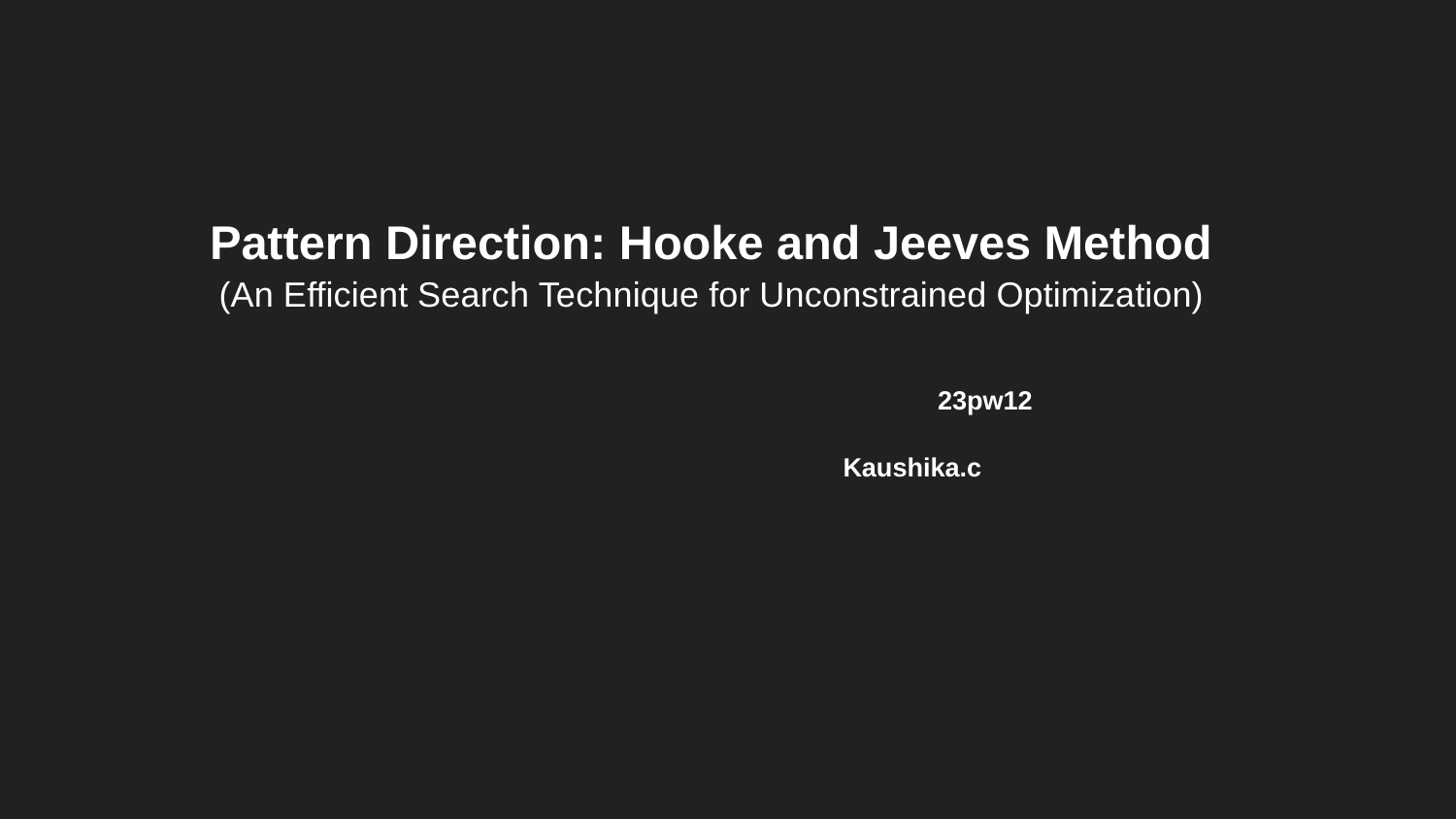

# Pattern Direction: Hooke and Jeeves Method
 (An Efficient Search Technique for Unconstrained Optimization)

															23pw12
														       Kaushika.c